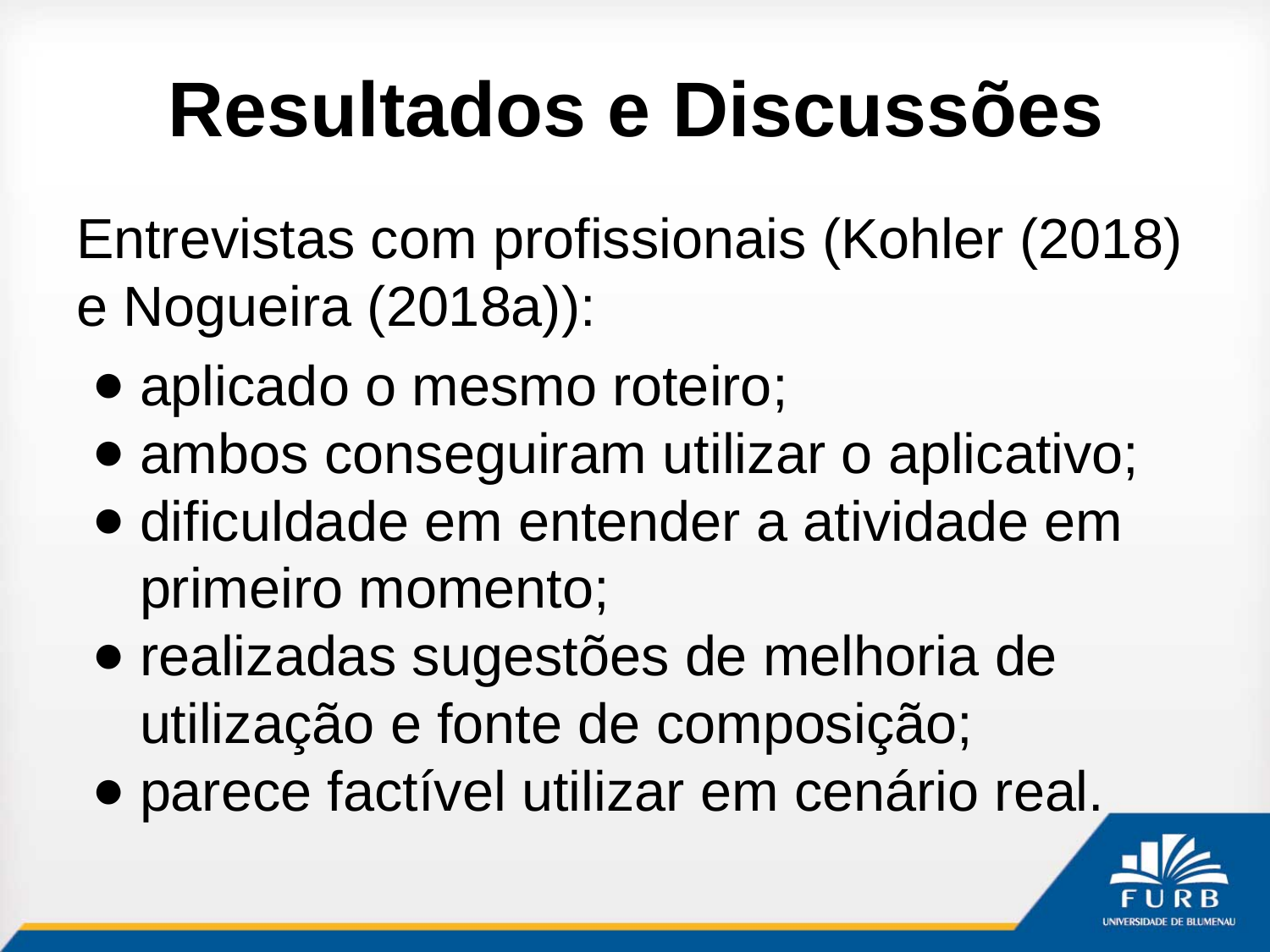

# Resultados e Discussões
Entrevistas com profissionais (Kohler (2018) e Nogueira (2018a)):
aplicado o mesmo roteiro;
ambos conseguiram utilizar o aplicativo;
dificuldade em entender a atividade em primeiro momento;
realizadas sugestões de melhoria de utilização e fonte de composição;
parece factível utilizar em cenário real.